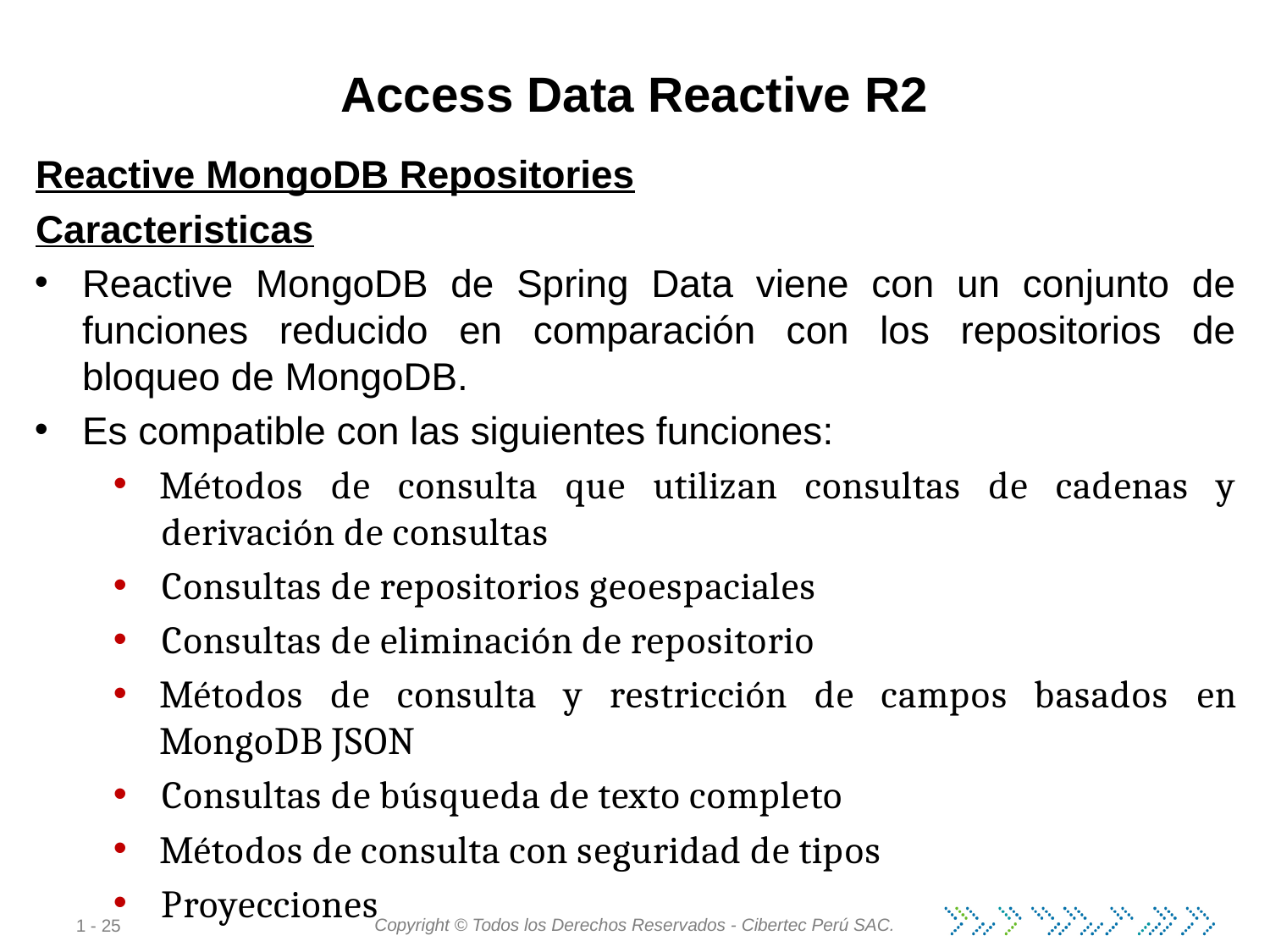

# Access Data Reactive R2
Reactive MongoDB Repositories
Caracteristicas
Reactive MongoDB de Spring Data viene con un conjunto de funciones reducido en comparación con los repositorios de bloqueo de MongoDB.
Es compatible con las siguientes funciones:
Métodos de consulta que utilizan consultas de cadenas y derivación de consultas
Consultas de repositorios geoespaciales
Consultas de eliminación de repositorio
Métodos de consulta y restricción de campos basados ​​en MongoDB JSON
Consultas de búsqueda de texto completo
Métodos de consulta con seguridad de tipos
Proyecciones